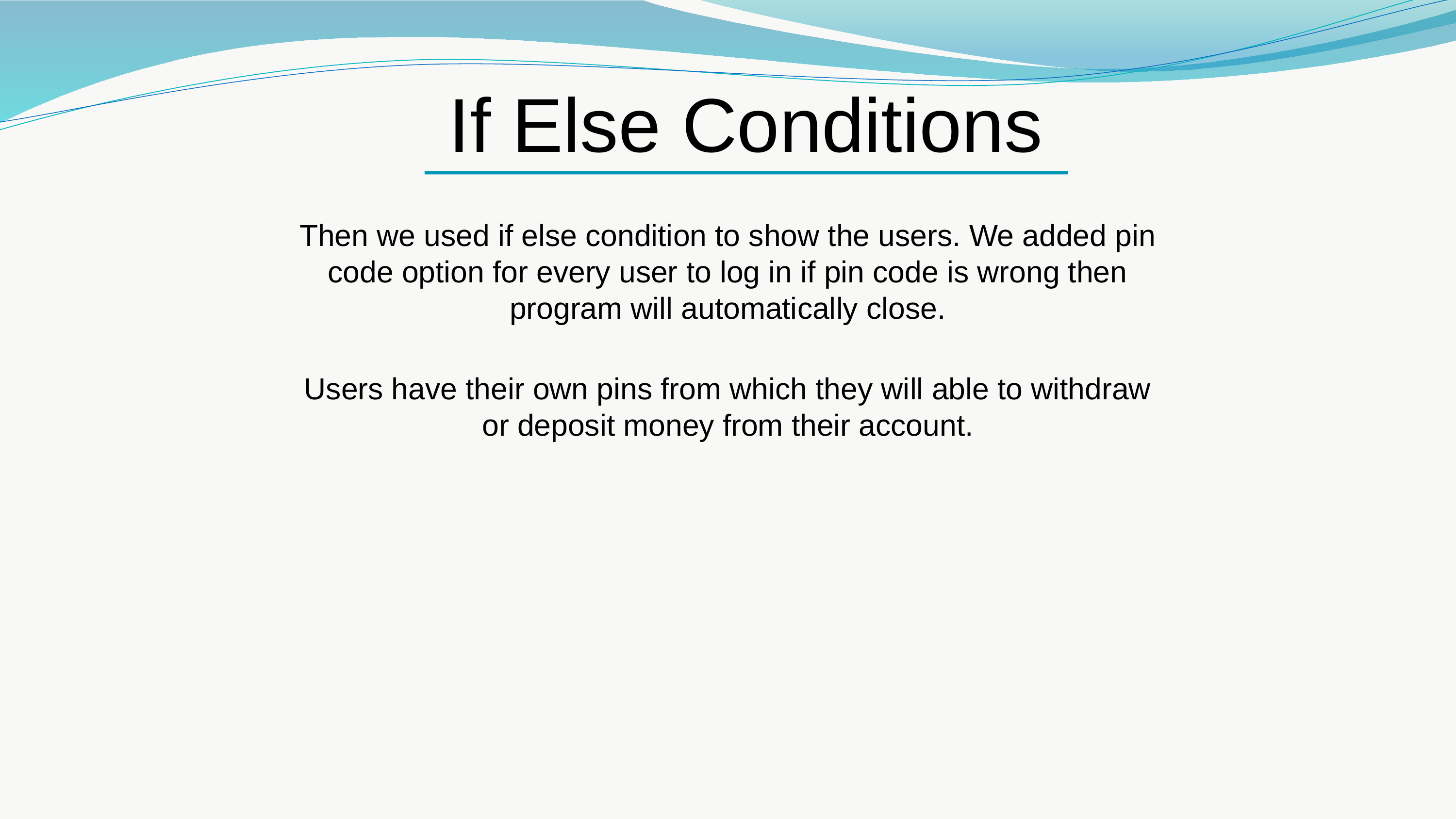

If Else Conditions

Then we used if else condition to show the users. We added pin code option for every user to log in if pin code is wrong then program will automatically close.
Users have their own pins from which they will able to withdraw or deposit money from their account.